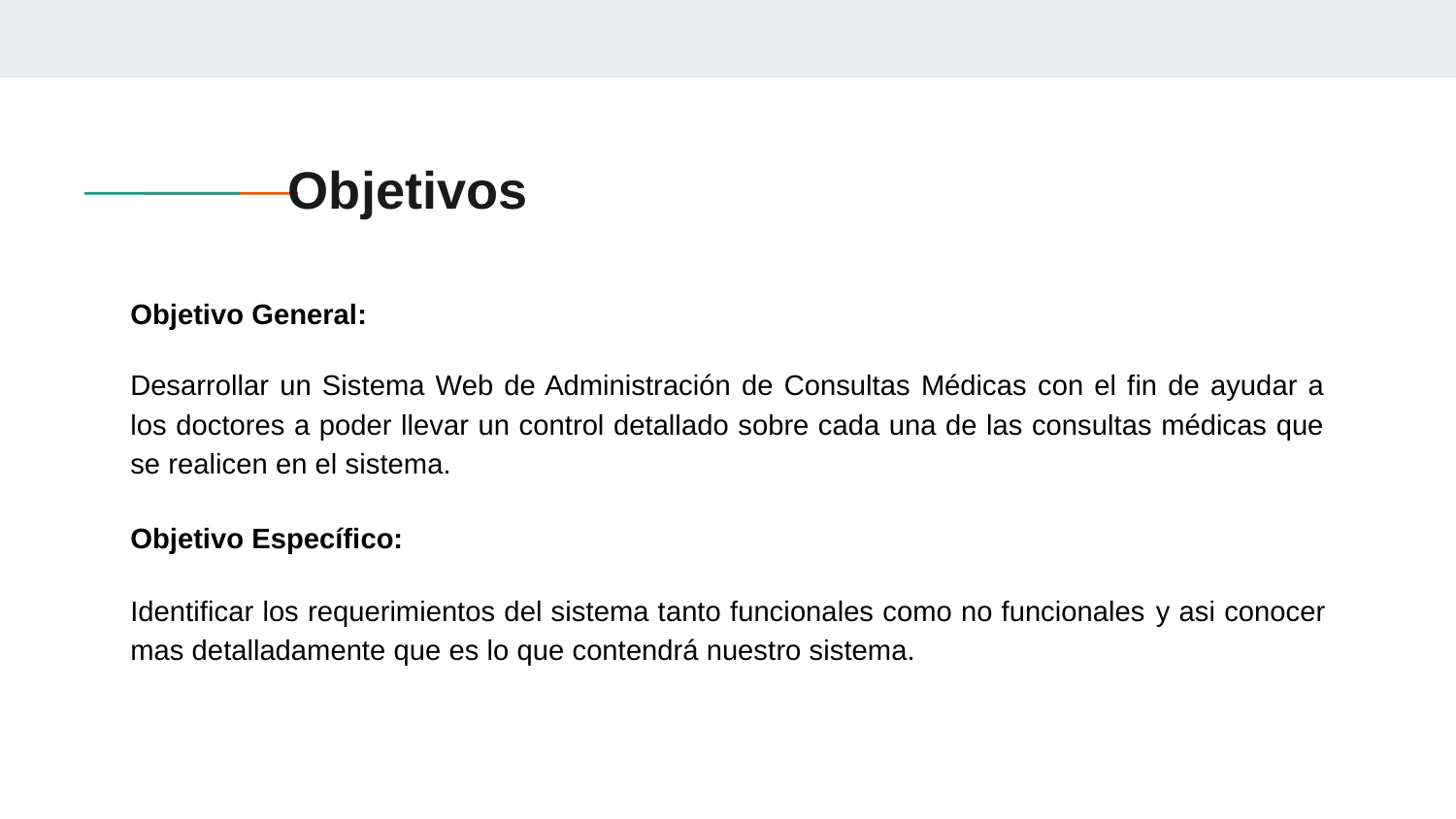

# Objetivos
Objetivo General:
Desarrollar un Sistema Web de Administración de Consultas Médicas con el fin de ayudar a los doctores a poder llevar un control detallado sobre cada una de las consultas médicas que se realicen en el sistema.

Objetivo Específico:

Identificar los requerimientos del sistema tanto funcionales como no funcionales y asi conocer mas detalladamente que es lo que contendrá nuestro sistema.